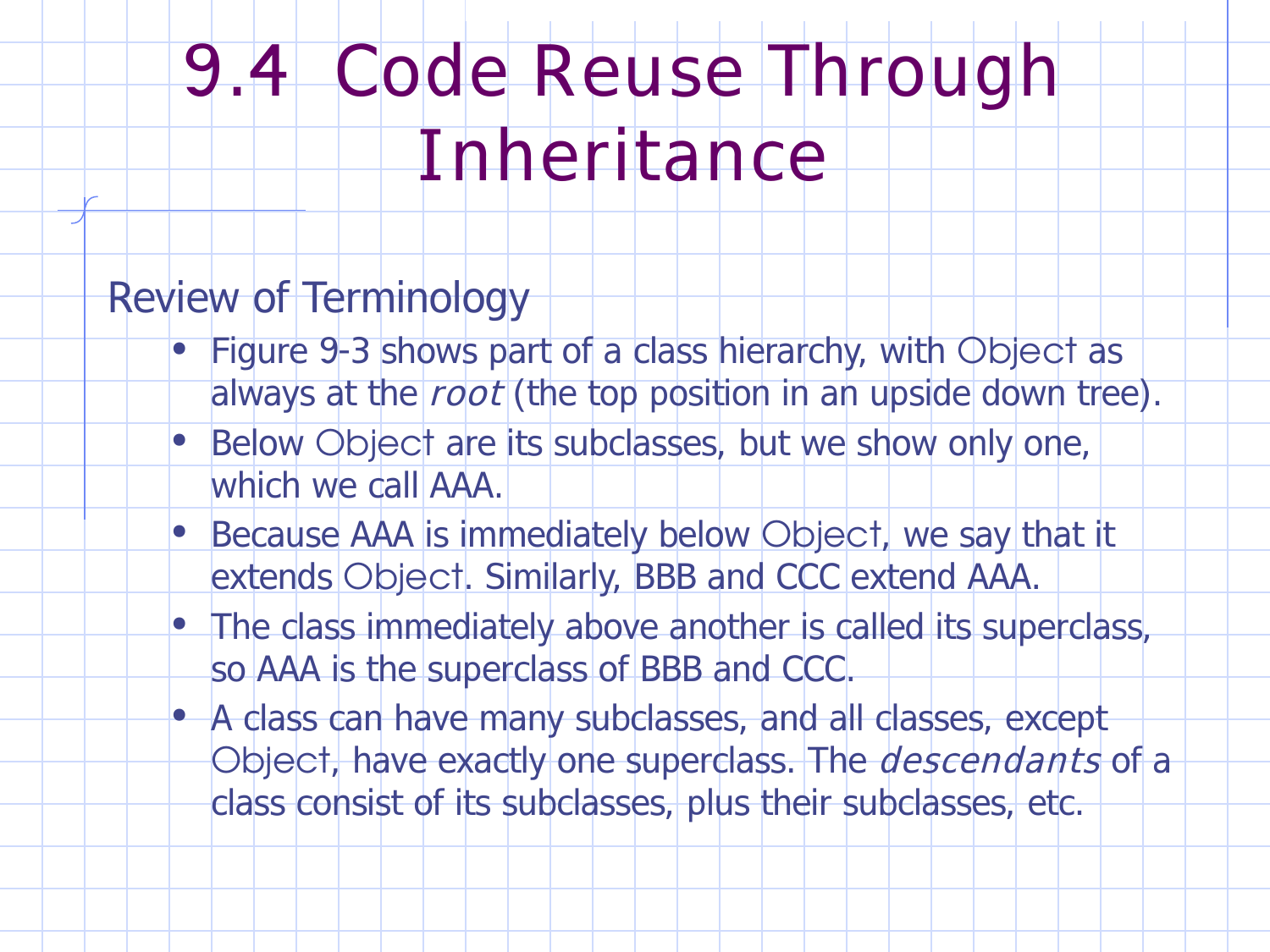

# 9.4  Code Reuse Through Inheritance
Review of Terminology
Figure 9-3 shows part of a class hierarchy, with Object as always at the root (the top position in an upside down tree).
Below Object are its subclasses, but we show only one, which we call AAA.
Because AAA is immediately below Object, we say that it extends Object. Similarly, BBB and CCC extend AAA.
The class immediately above another is called its superclass, so AAA is the superclass of BBB and CCC.
A class can have many subclasses, and all classes, except Object, have exactly one superclass. The descendants of a class consist of its subclasses, plus their subclasses, etc.